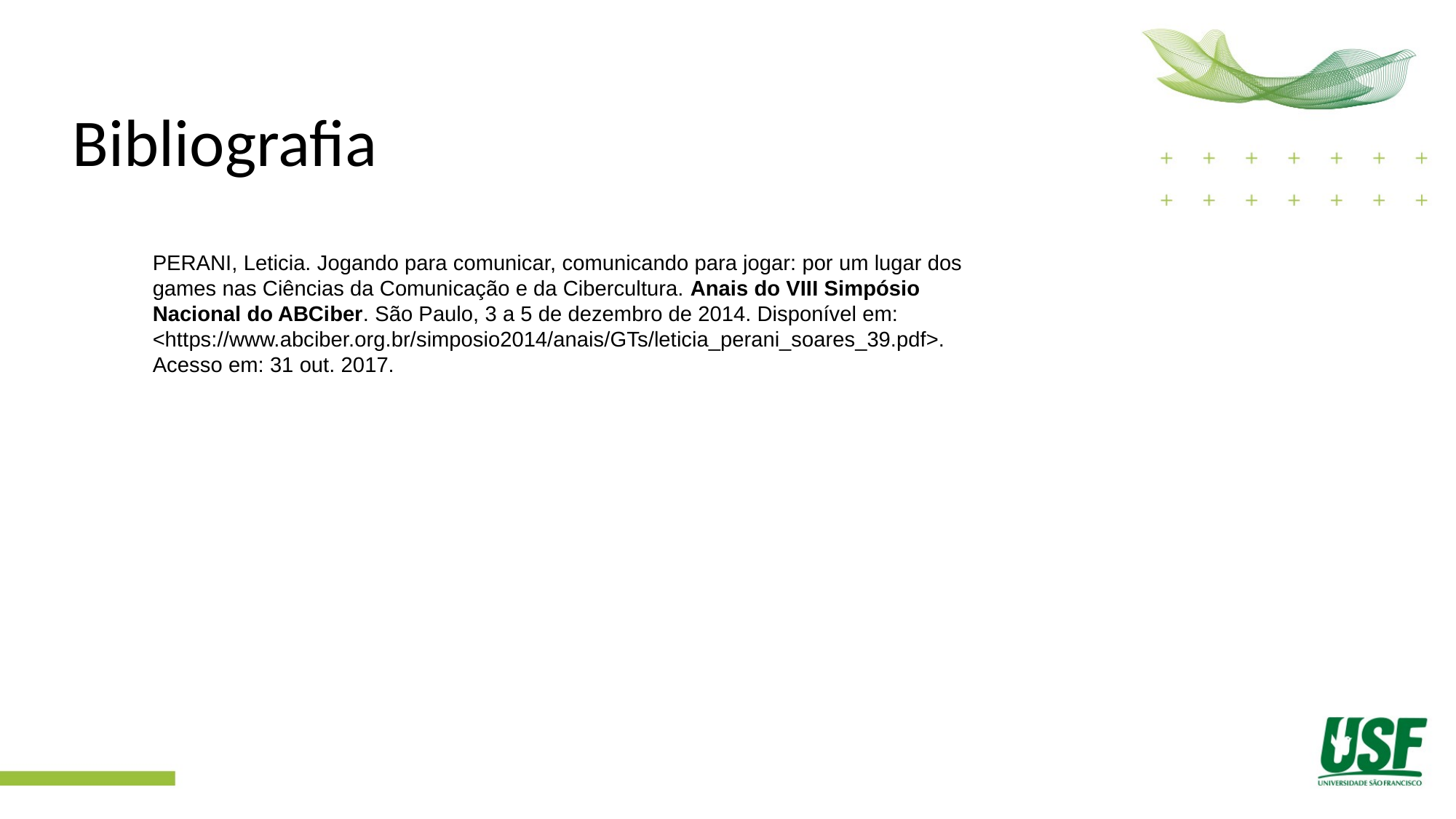

# Bibliografia
PERANI, Leticia. Jogando para comunicar, comunicando para jogar: por um lugar dos games nas Ciências da Comunicação e da Cibercultura. Anais do VIII Simpósio Nacional do ABCiber. São Paulo, 3 a 5 de dezembro de 2014. Disponível em: <https://www.abciber.org.br/simposio2014/anais/GTs/leticia_perani_soares_39.pdf>. Acesso em: 31 out. 2017.